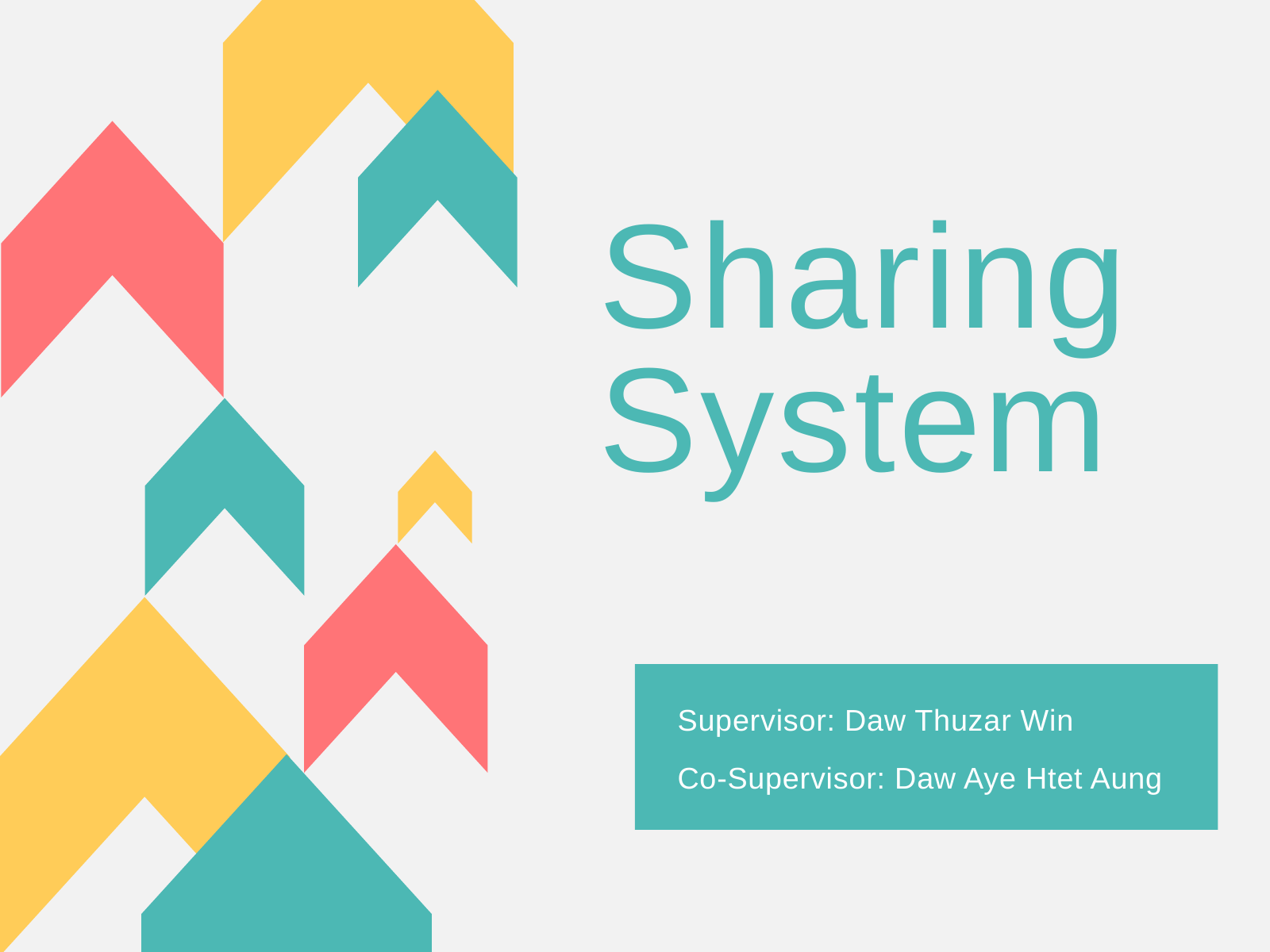

Sharing System

Supervisor: Daw Thuzar Win
Co-Supervisor: Daw Aye Htet Aung